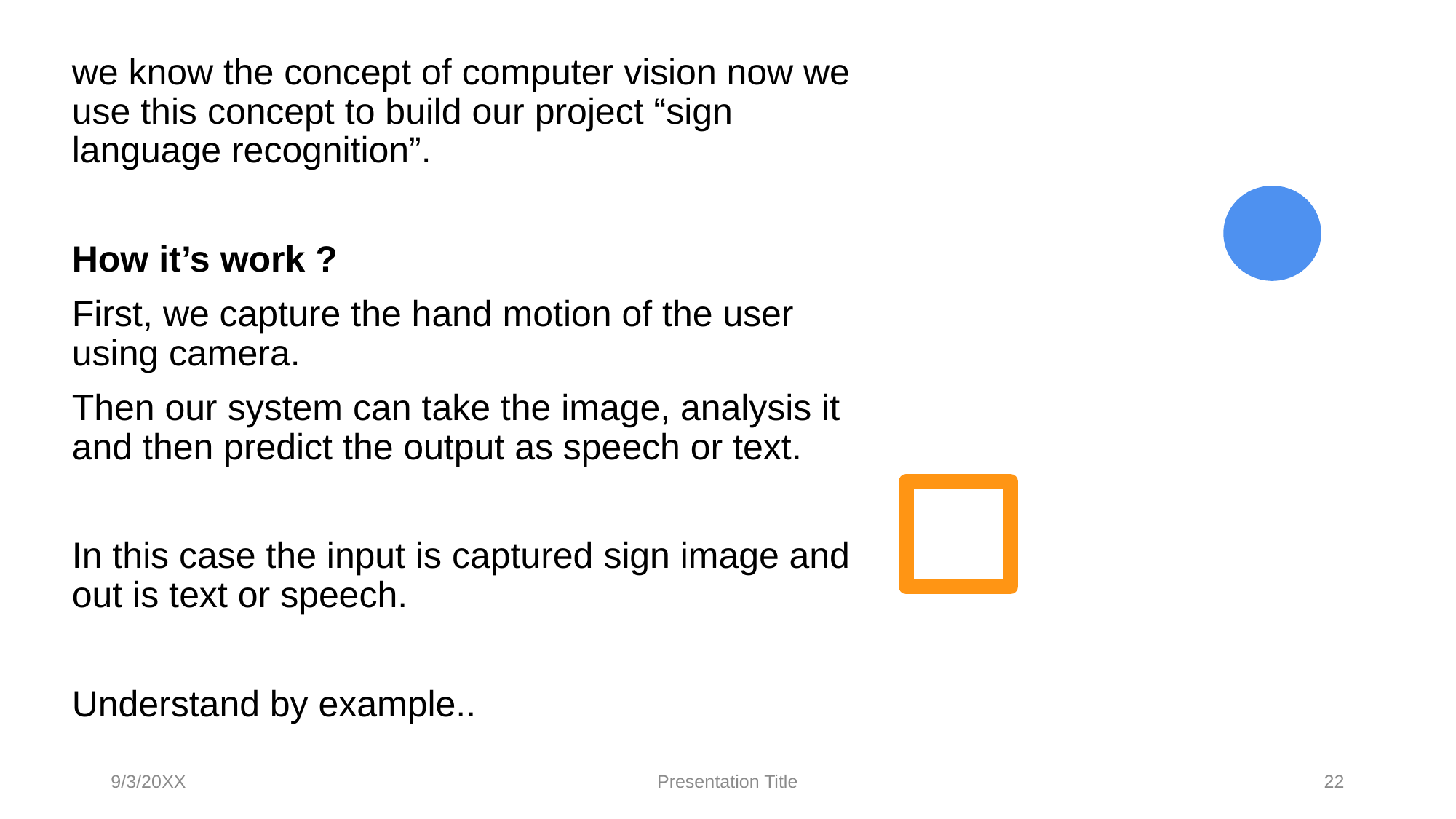

we know the concept of computer vision now we use this concept to build our project “sign language recognition”.

How it’s work ?
First, we capture the hand motion of the user using camera.
Then our system can take the image, analysis it and then predict the output as speech or text.

In this case the input is captured sign image and out is text or speech.

Understand by example..

9/3/20XX
Presentation Title
22